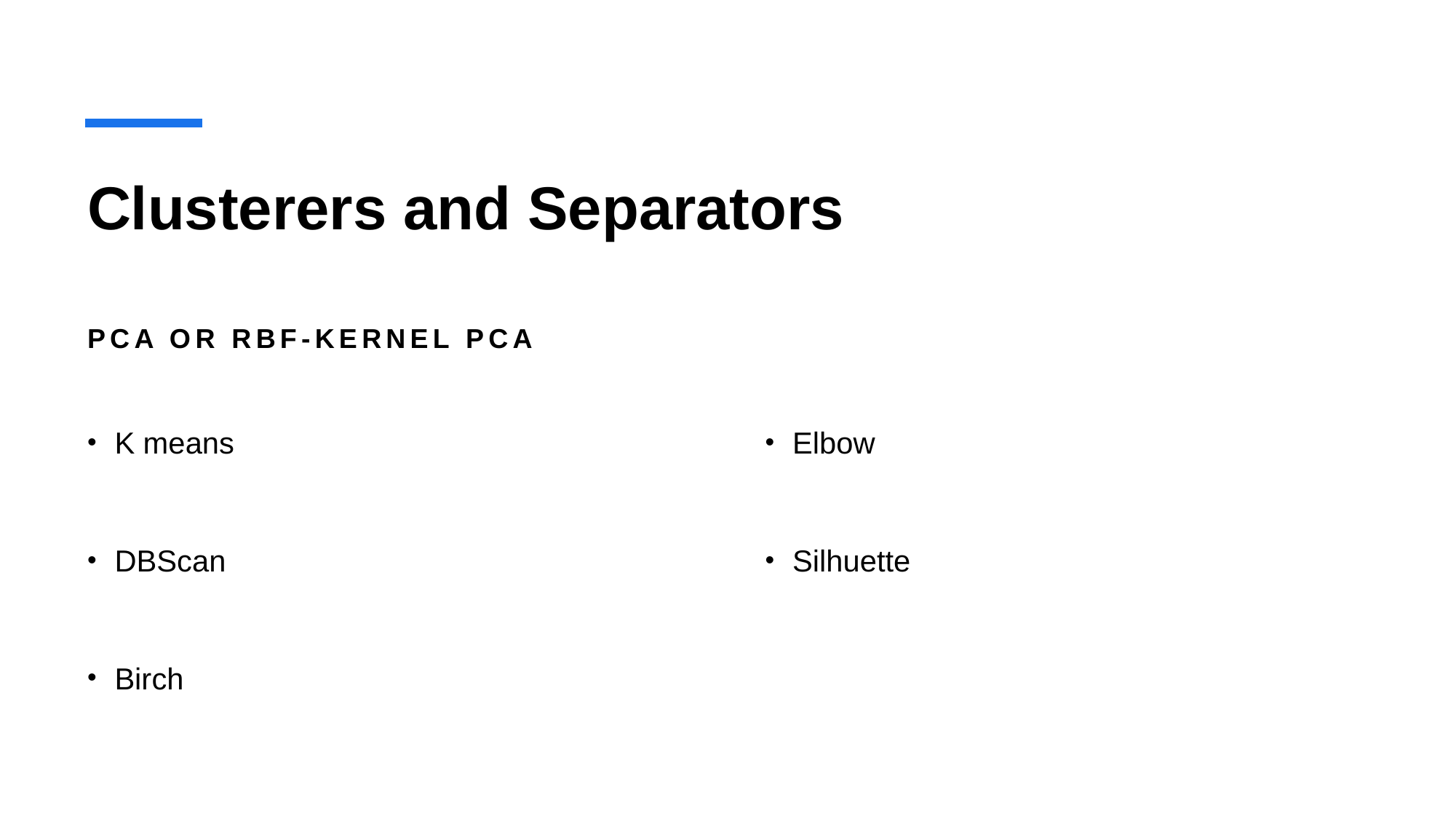

# Clusterers and Separators
PCA OR RBF-Kernel PCA

K means

DBScan

Birch

Elbow

Silhuette